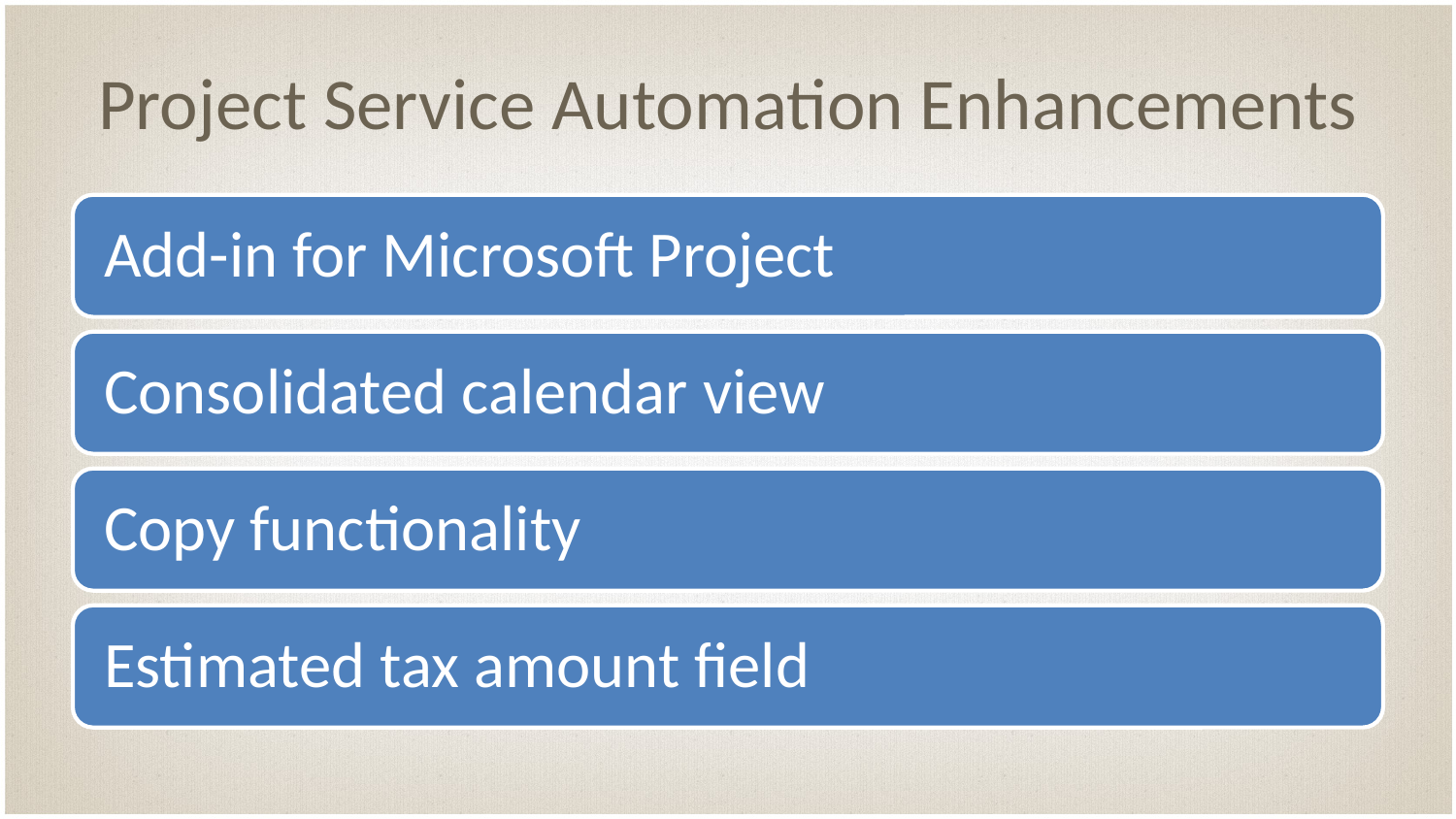

# Project Service Automation Enhancements
Add-in for Microsoft Project
Consolidated calendar view
Copy functionality
Estimated tax amount field